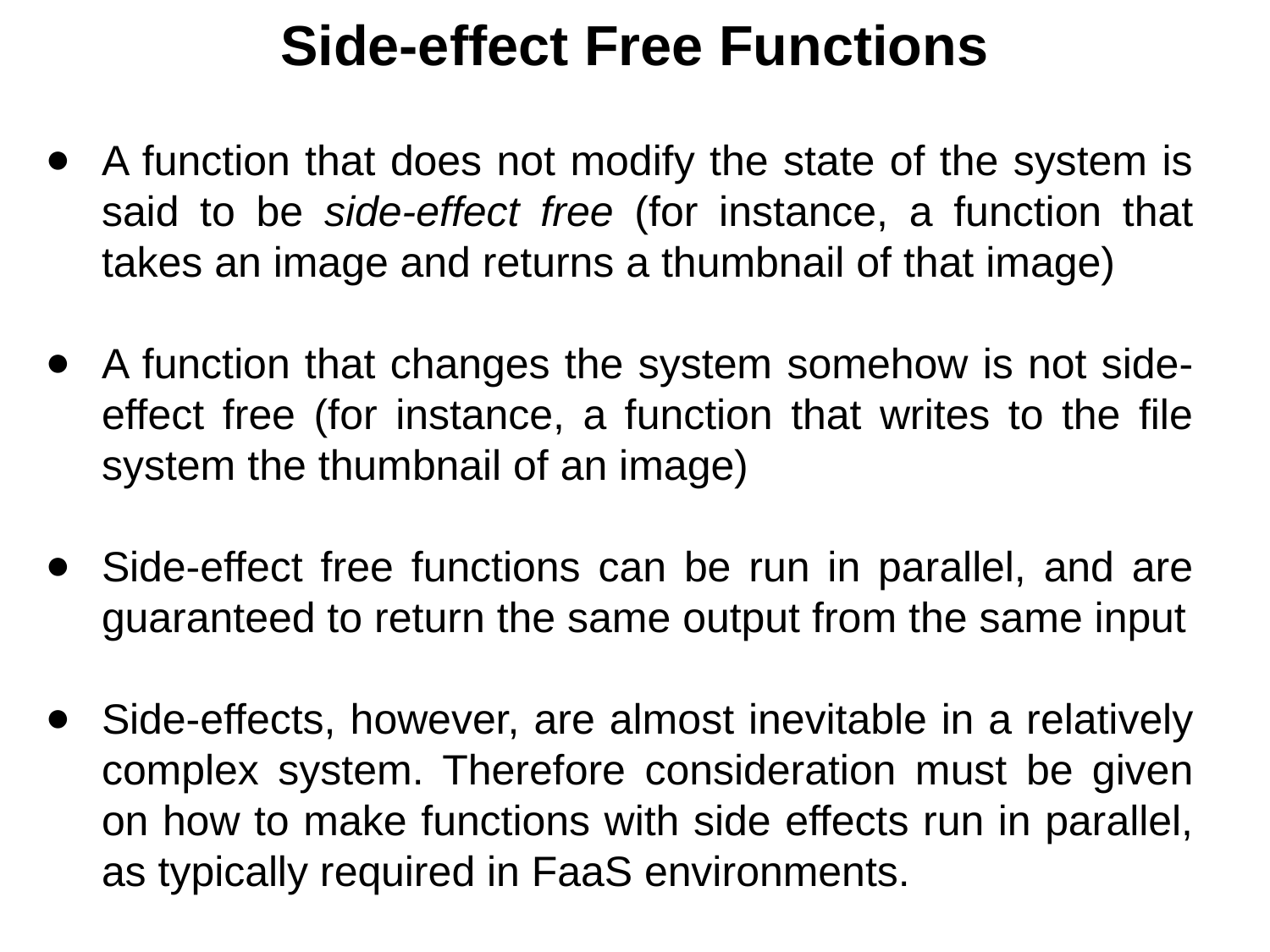

Side-effect Free Functions

A function that does not modify the state of the system is said to be side-effect free (for instance, a function that takes an image and returns a thumbnail of that image)

A function that changes the system somehow is not side-effect free (for instance, a function that writes to the file system the thumbnail of an image)

Side-effect free functions can be run in parallel, and are guaranteed to return the same output from the same input

Side-effects, however, are almost inevitable in a relatively complex system. Therefore consideration must be given on how to make functions with side effects run in parallel, as typically required in FaaS environments.